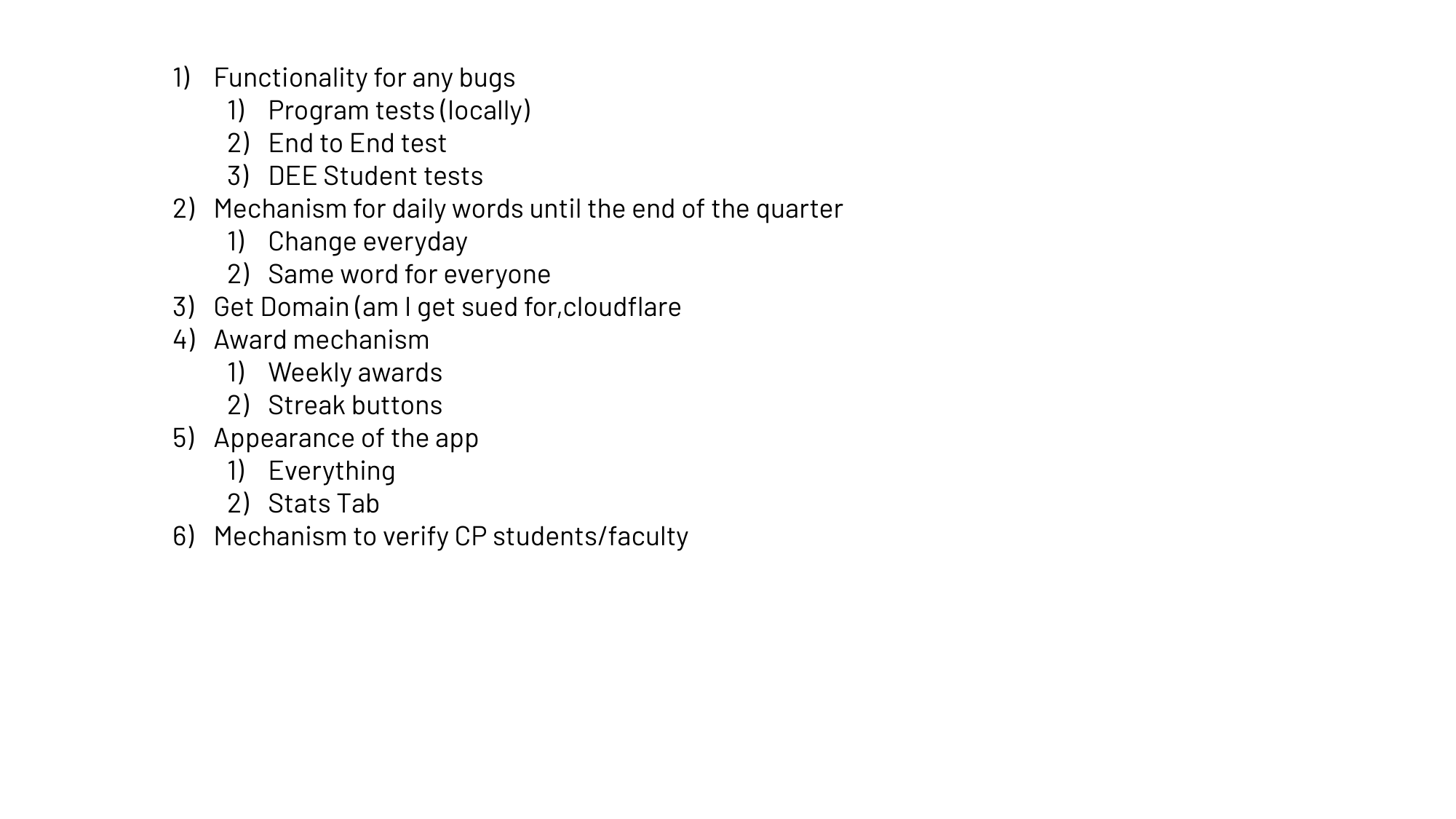

Functionality for any bugs
Program tests (locally)
End to End test
DEE Student tests
Mechanism for daily words until the end of the quarter
Change everyday
Same word for everyone
Get Domain (am I get sued for,cloudflare
Award mechanism
Weekly awards
Streak buttons
Appearance of the app
Everything
Stats Tab
Mechanism to verify CP students/faculty